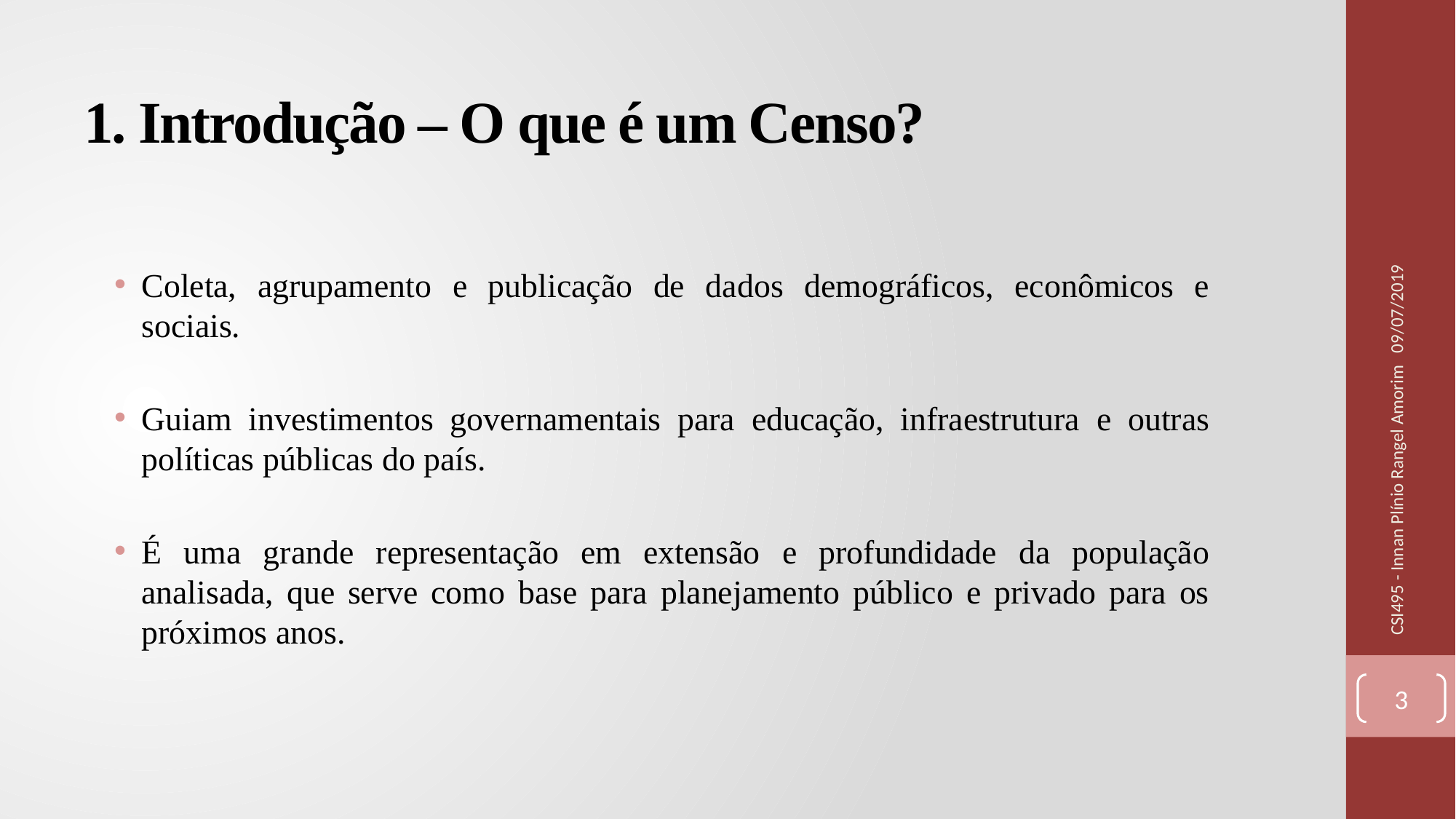

# 1. Introdução – O que é um Censo?
09/07/2019

Coleta, agrupamento e publicação de dados demográficos, econômicos e sociais.

Guiam investimentos governamentais para educação, infraestrutura e outras políticas públicas do país.

É uma grande representação em extensão e profundidade da população analisada, que serve como base para planejamento público e privado para os próximos anos.

CSI495 - Innan Plínio Rangel Amorim
3